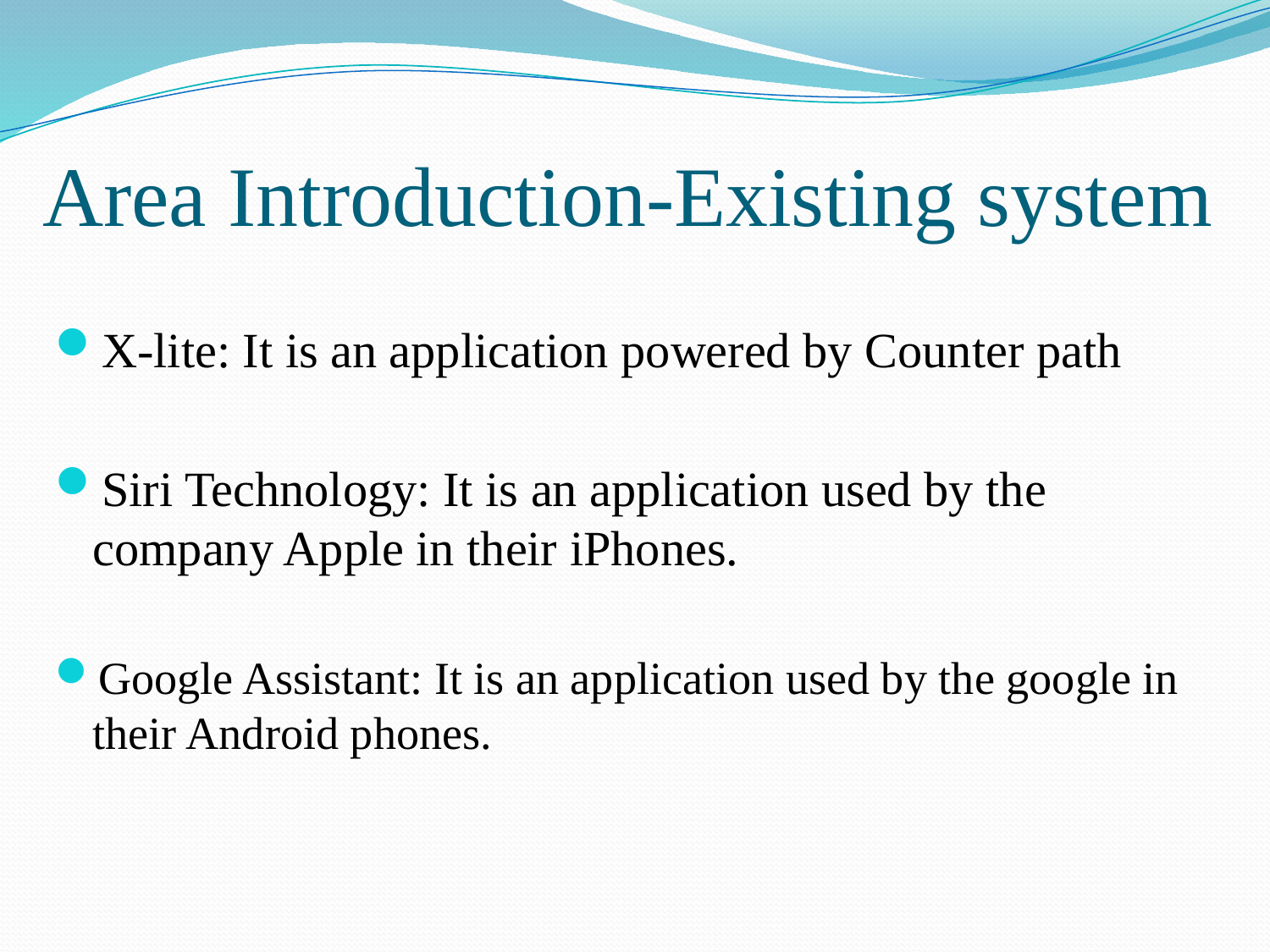

# Area Introduction-Existing system

X-lite: It is an application powered by Counter path

Siri Technology: It is an application used by the company Apple in their iPhones.

Google Assistant: It is an application used by the google in their Android phones.